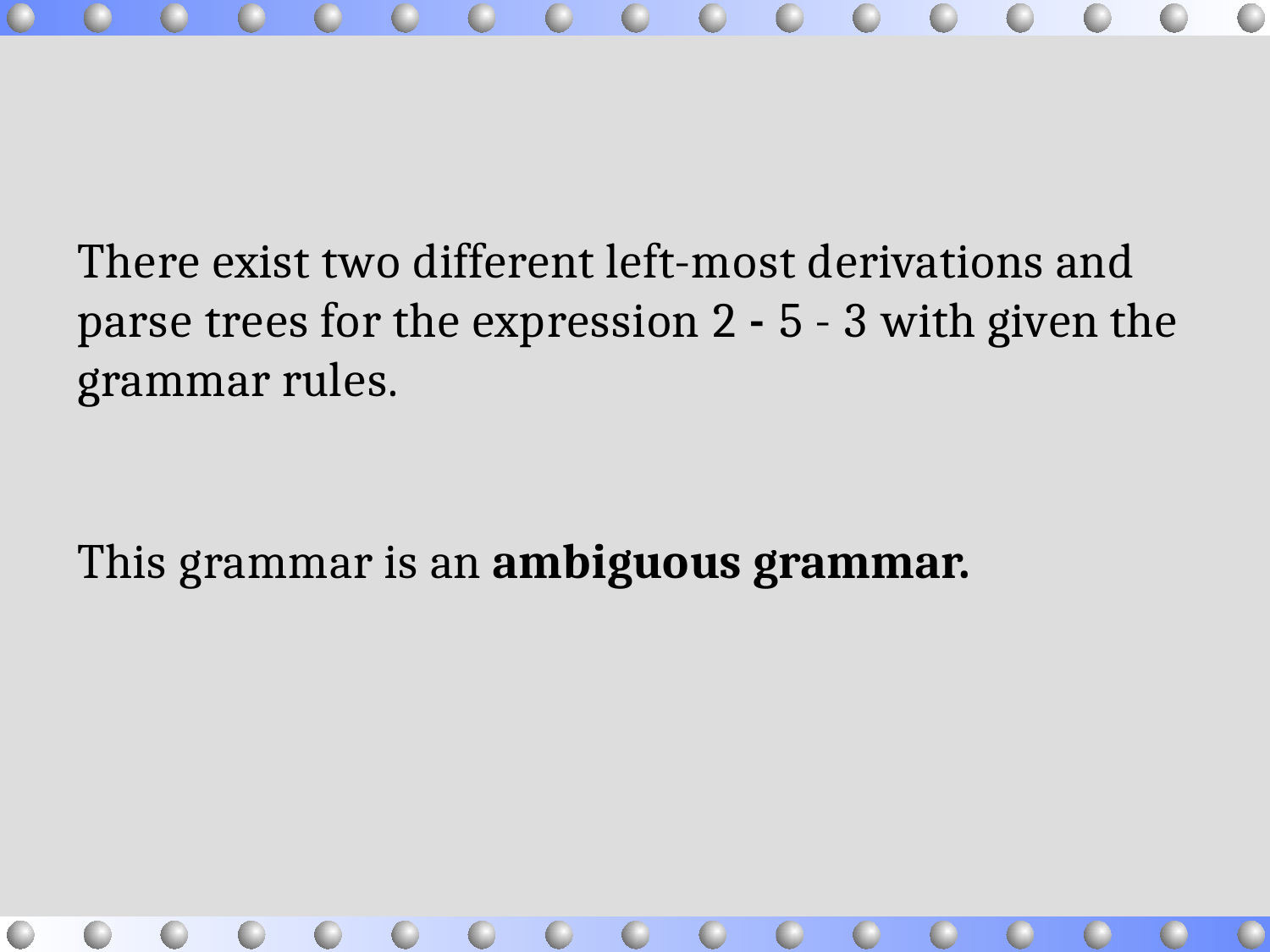

There exist two different left-most derivations and parse trees for the expression 2 - 5 - 3 with given the grammar rules.

This grammar is an ambiguous grammar.